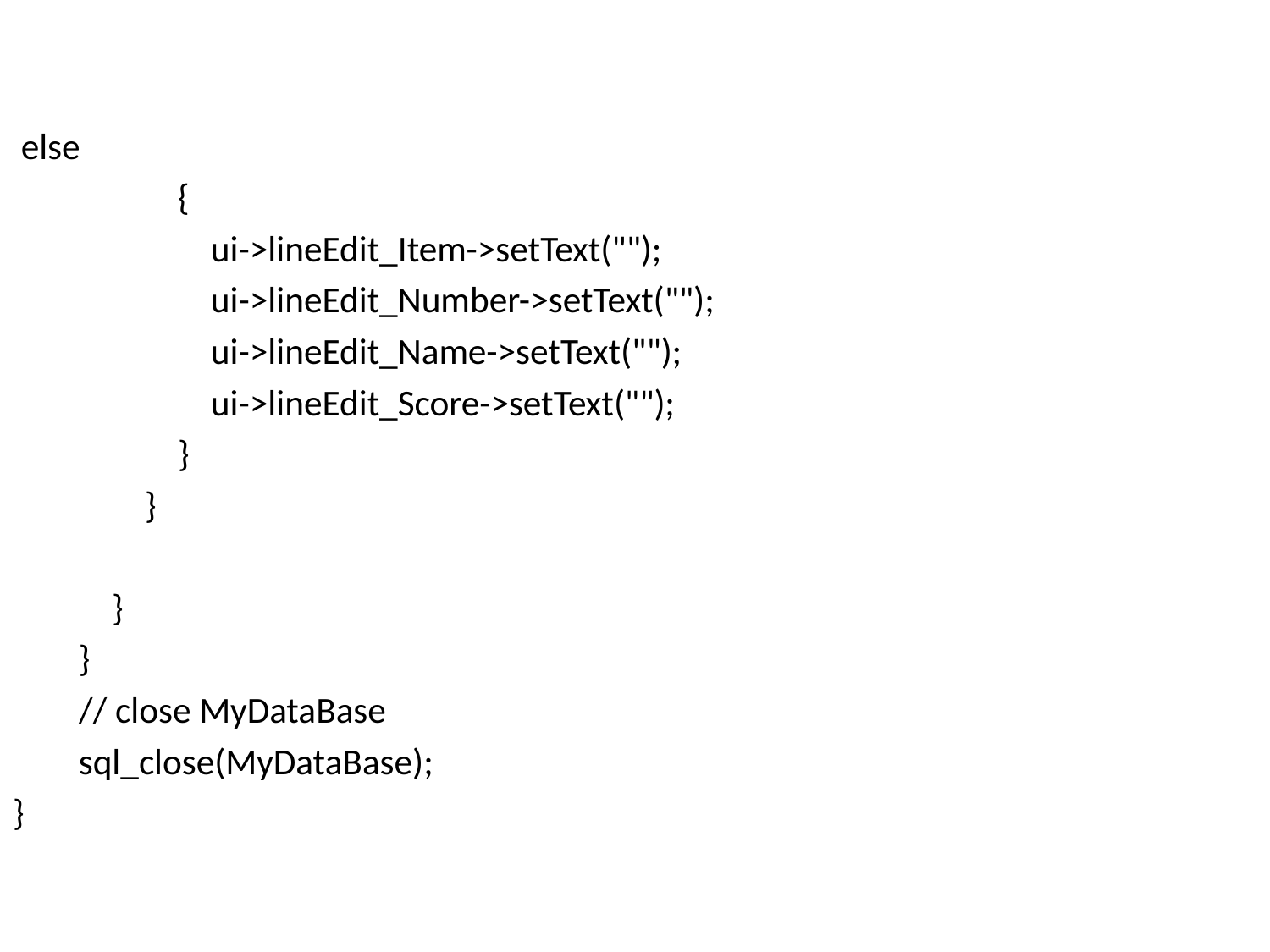

else
                    {
                        ui->lineEdit_Item->setText("");
                        ui->lineEdit_Number->setText("");
                        ui->lineEdit_Name->setText("");
                        ui->lineEdit_Score->setText("");
                    }
                }

            }
        }
        // close MyDataBase
        sql_close(MyDataBase);
}